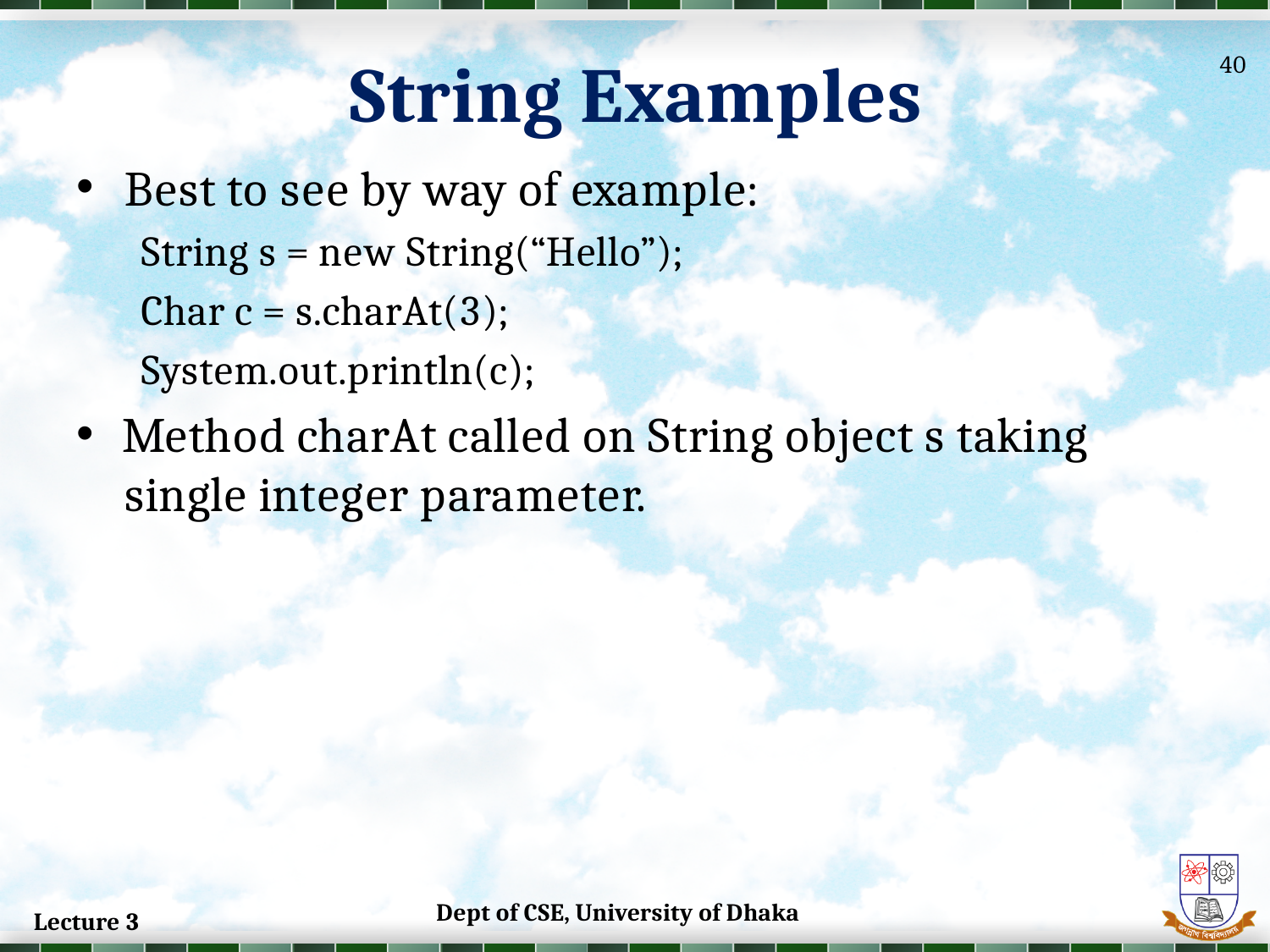

# String Examples
40
Best to see by way of example:
String s = new String(“Hello”);
Char c = s.charAt(3);
System.out.println(c);
Method charAt called on String object s taking single integer parameter.
Dept of CSE, University of Dhaka